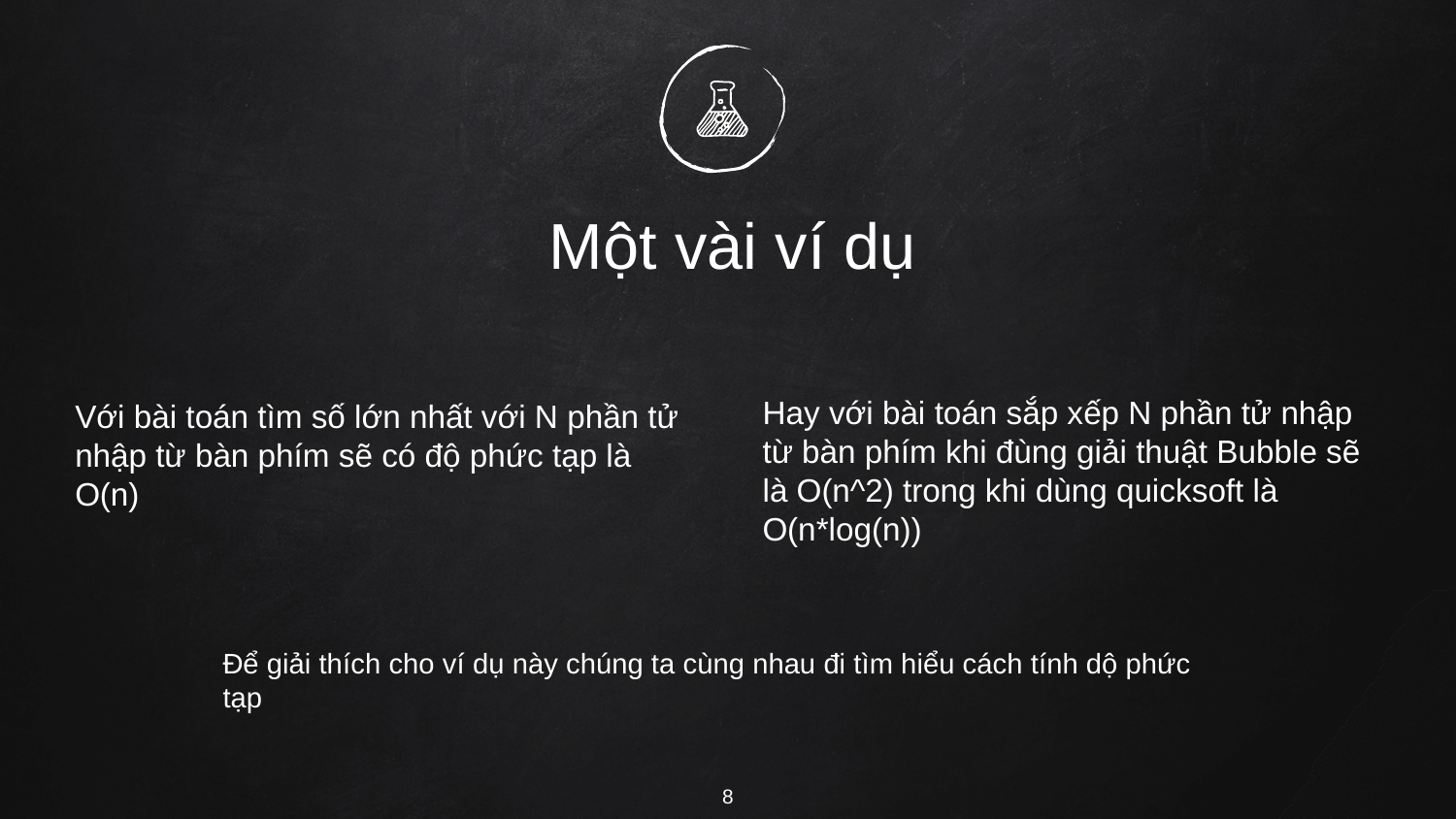

Một vài ví dụ
Hay với bài toán sắp xếp N phần tử nhập từ bàn phím khi đùng giải thuật Bubble sẽ là O(n^2) trong khi dùng quicksoft là O(n*log(n))
Với bài toán tìm số lớn nhất với N phần tử nhập từ bàn phím sẽ có độ phức tạp là O(n)
Để giải thích cho ví dụ này chúng ta cùng nhau đi tìm hiểu cách tính dộ phức tạp
8